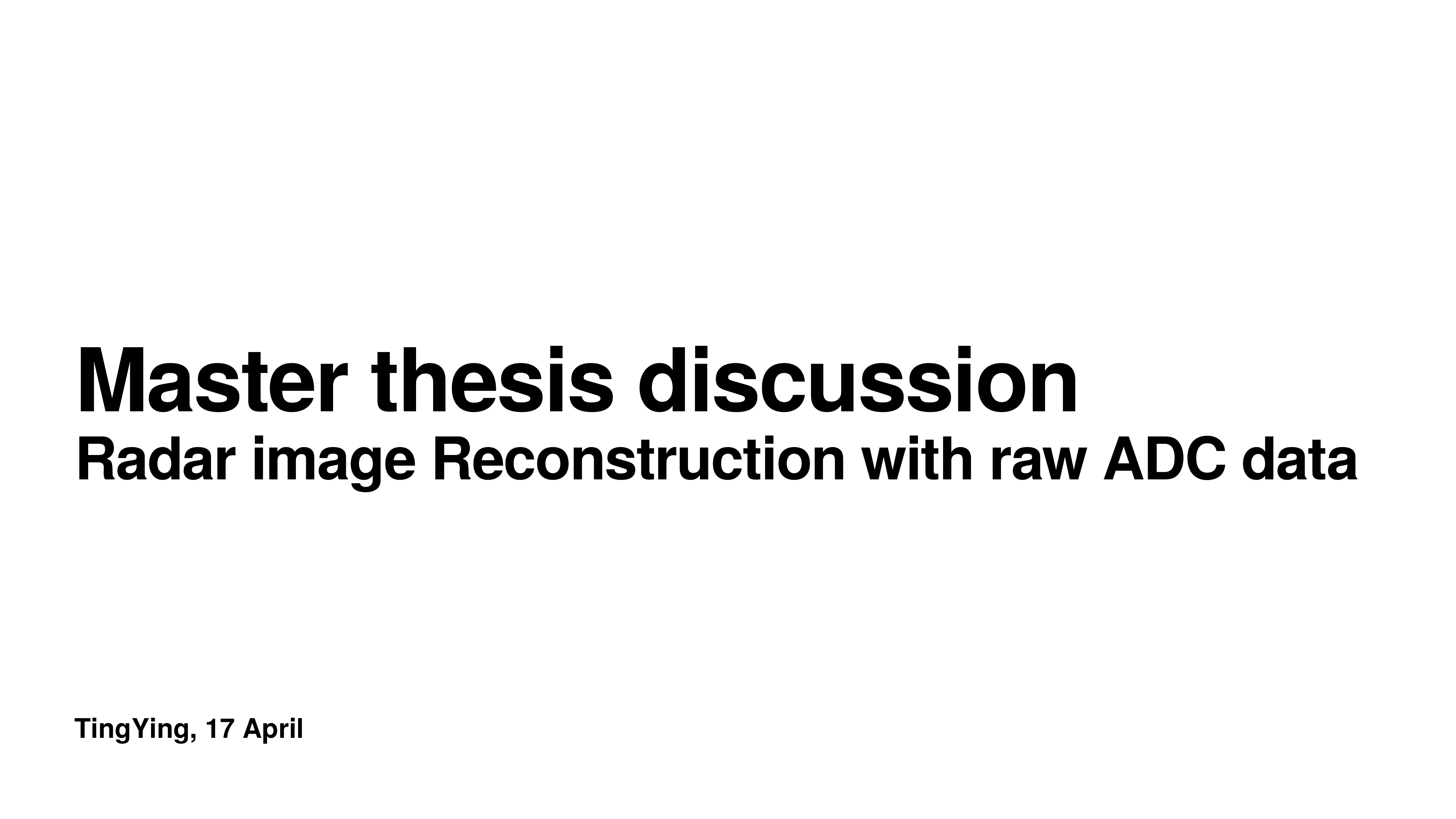

# Master thesis discussion
Radar image Reconstruction with raw ADC data
TingYing, 17 April